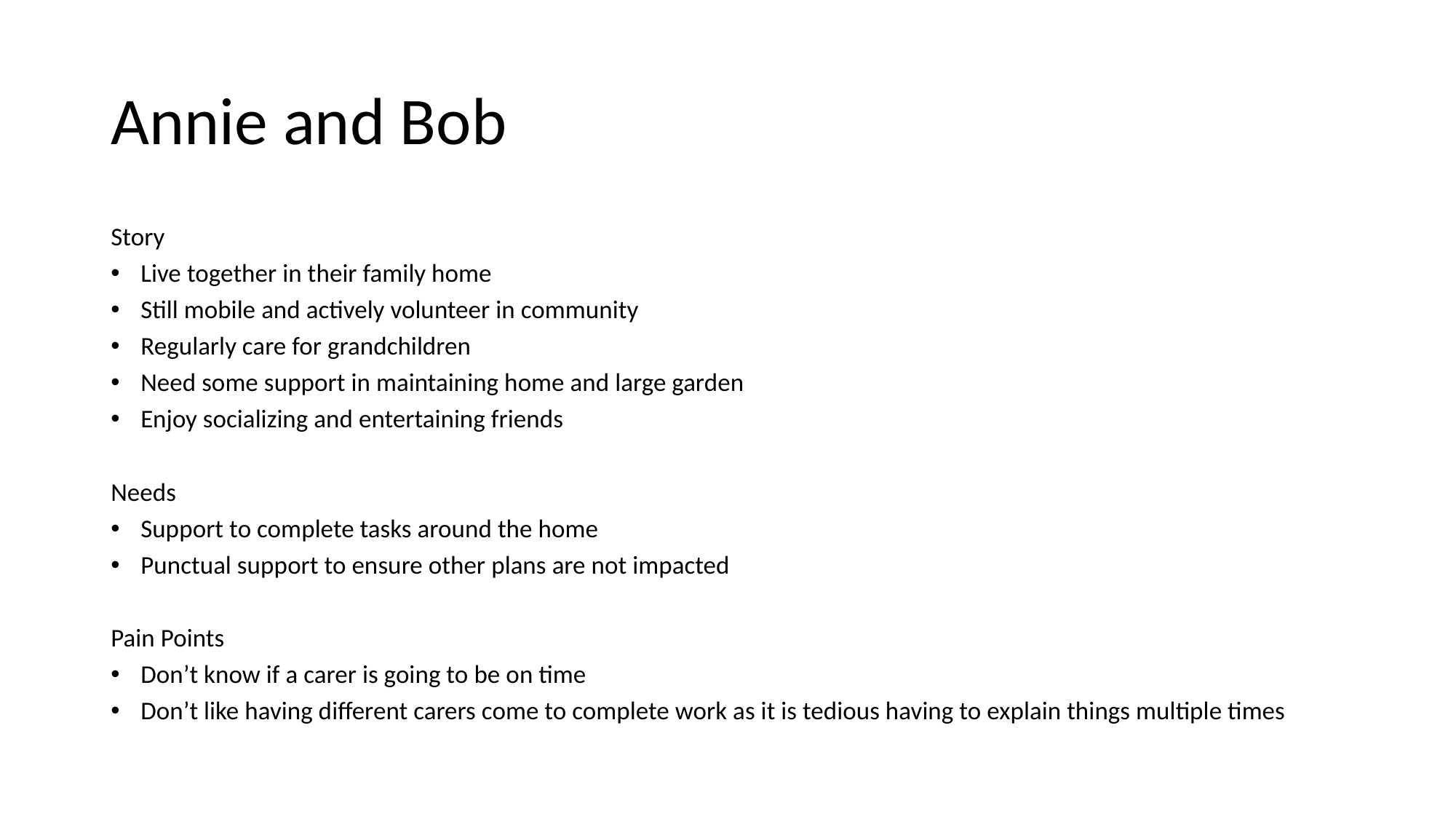

# Annie and Bob
Story
Live together in their family home
Still mobile and actively volunteer in community
Regularly care for grandchildren
Need some support in maintaining home and large garden
Enjoy socializing and entertaining friends

Needs
Support to complete tasks around the home
Punctual support to ensure other plans are not impacted

Pain Points
Don’t know if a carer is going to be on time
Don’t like having different carers come to complete work as it is tedious having to explain things multiple times